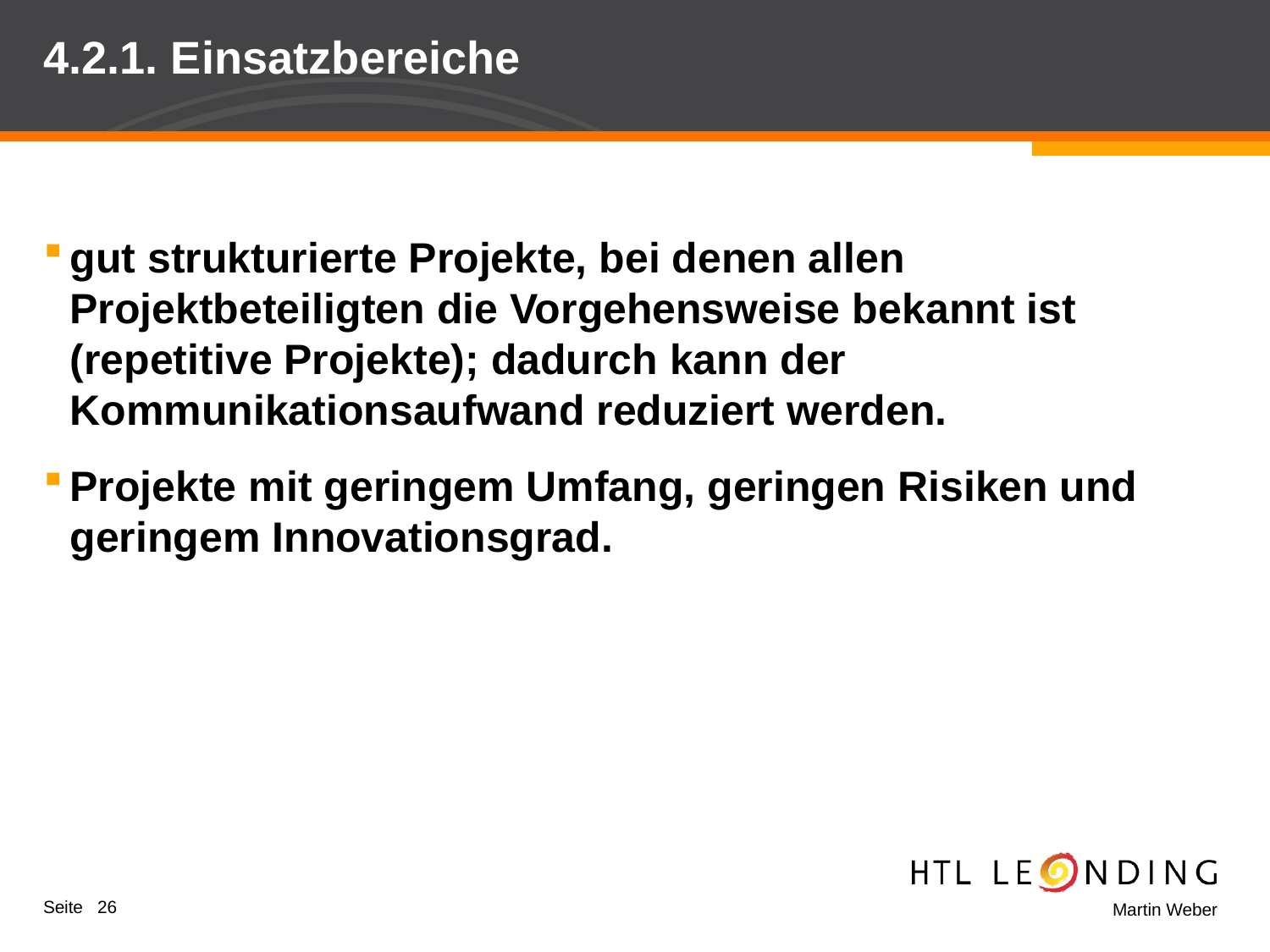

# 4.2.1. Einsatzbereiche
gut strukturierte Projekte, bei denen allen Projektbeteiligten die Vorgehensweise be­kannt ist (repetitive Projekte); dadurch kann der Kommunikationsaufwand reduziert werden.
Projekte mit geringem Umfang, geringen Risiken und geringem Innovationsgrad.

Seite   26